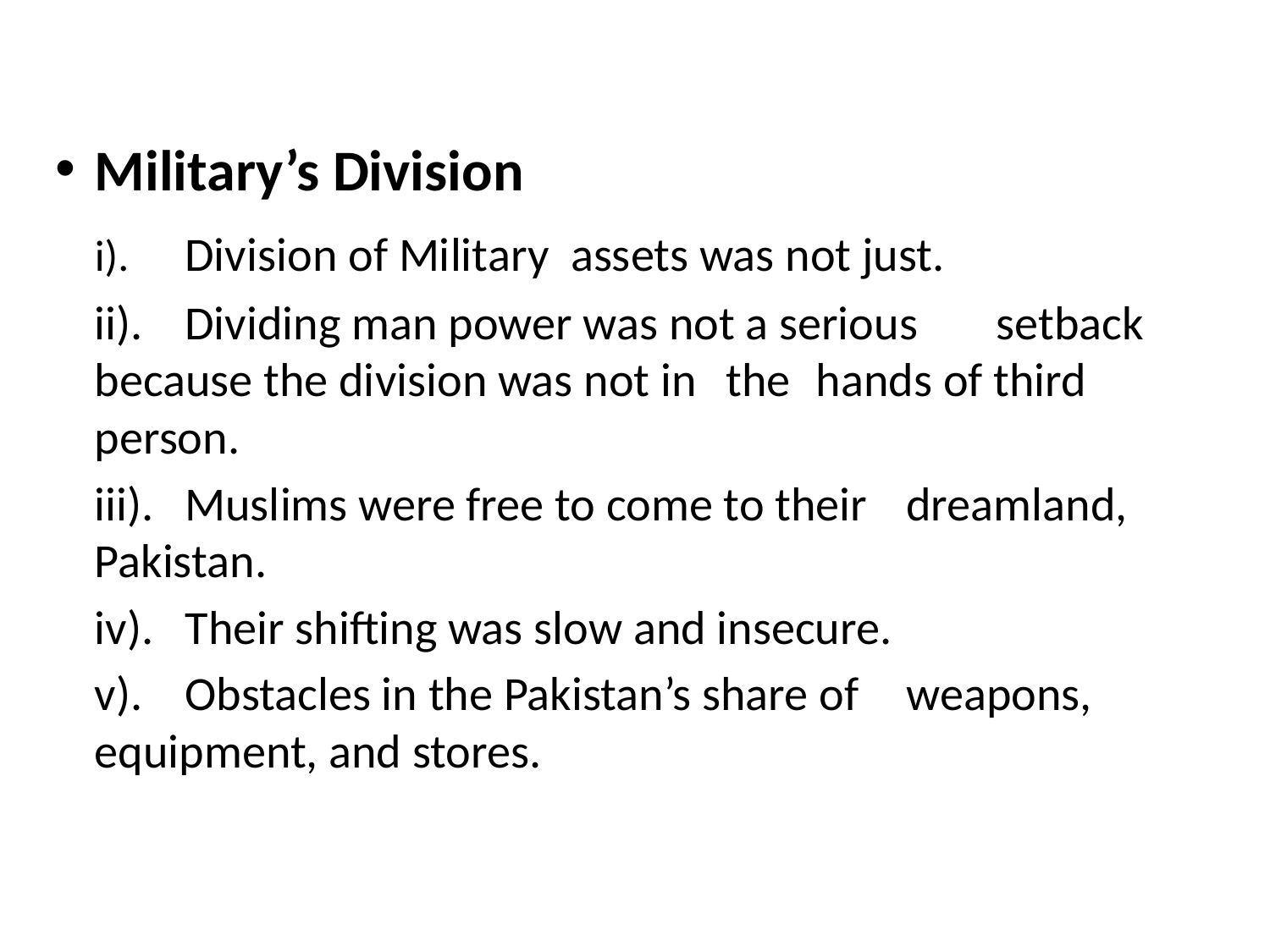

#
Military’s Division
	i).	Division of Military  assets was not just.
	ii).	Dividing man power was not a serious 	setback because the division was not in 	the 	hands of third person.
	iii).	Muslims were free to come to their 	dreamland, Pakistan.
	iv).	Their shifting was slow and insecure.
	v).	Obstacles in the Pakistan’s share of 	weapons, equipment, and stores.